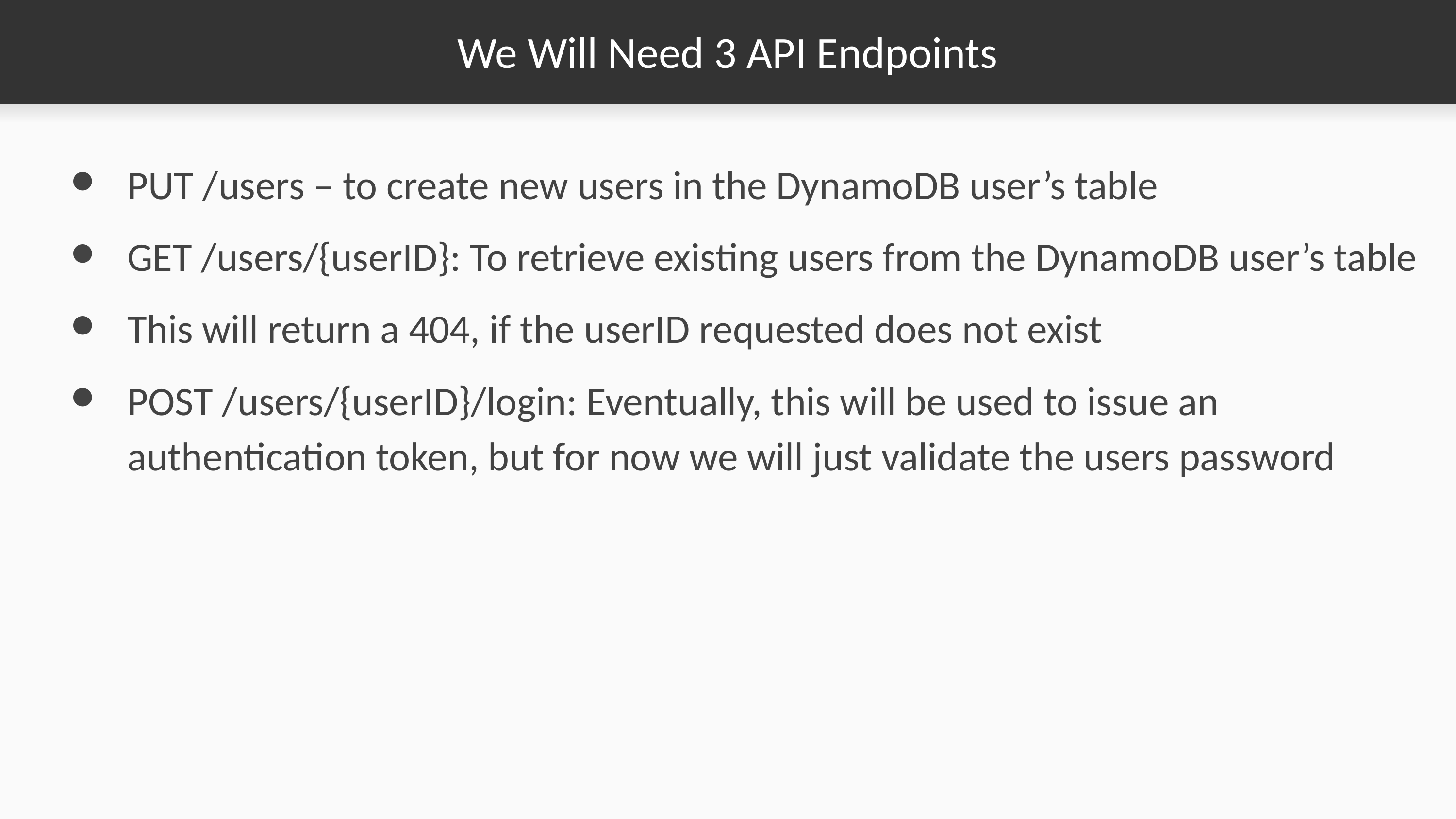

# We Will Need 3 API Endpoints
PUT /users – to create new users in the DynamoDB user’s table
GET /users/{userID}: To retrieve existing users from the DynamoDB user’s table
This will return a 404, if the userID requested does not exist
POST /users/{userID}/login: Eventually, this will be used to issue an authentication token, but for now we will just validate the users password